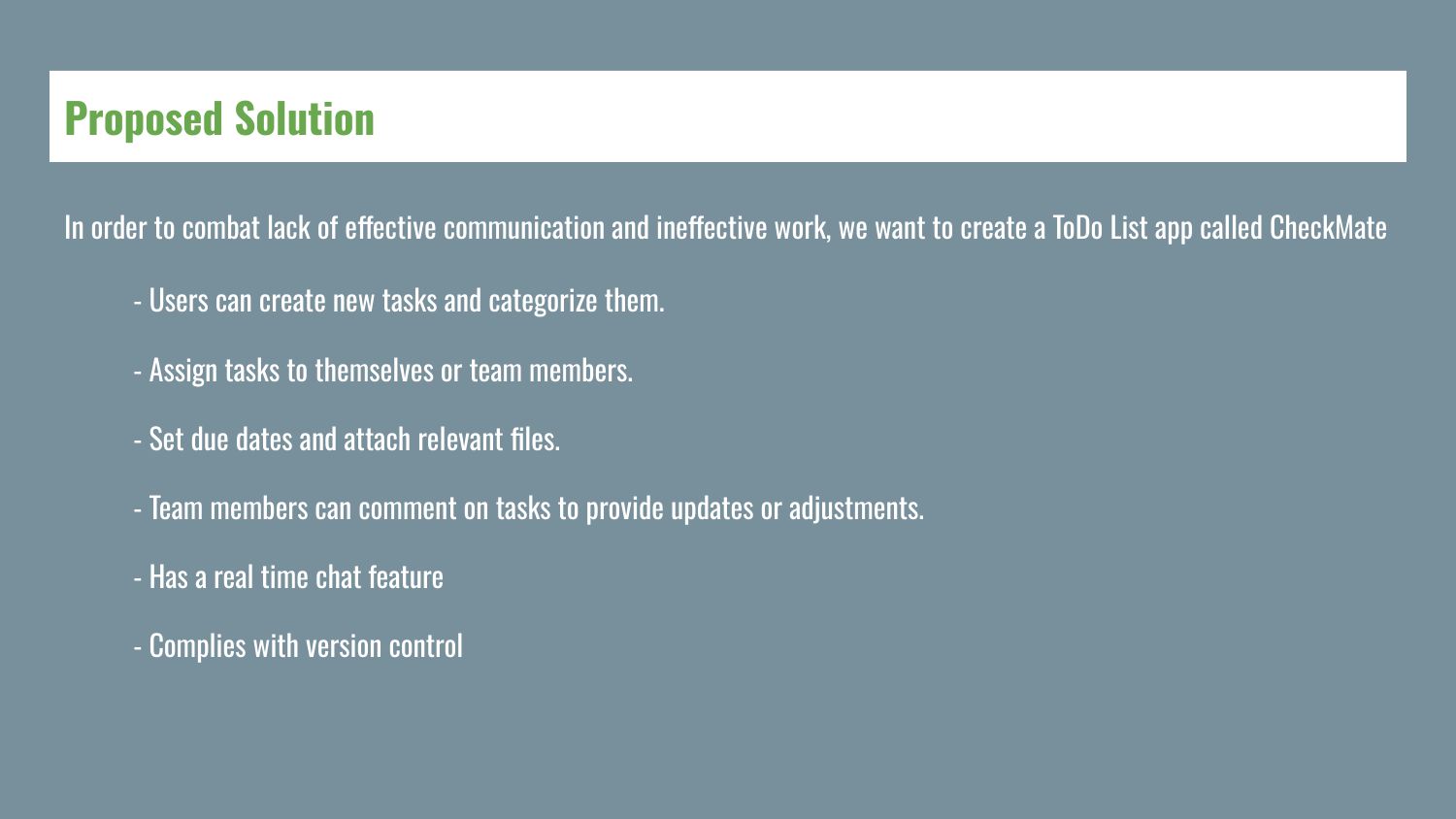

# Proposed Solution
In order to combat lack of effective communication and ineffective work, we want to create a ToDo List app called CheckMate
- Users can create new tasks and categorize them.
- Assign tasks to themselves or team members.
- Set due dates and attach relevant files.
- Team members can comment on tasks to provide updates or adjustments.
- Has a real time chat feature
- Complies with version control